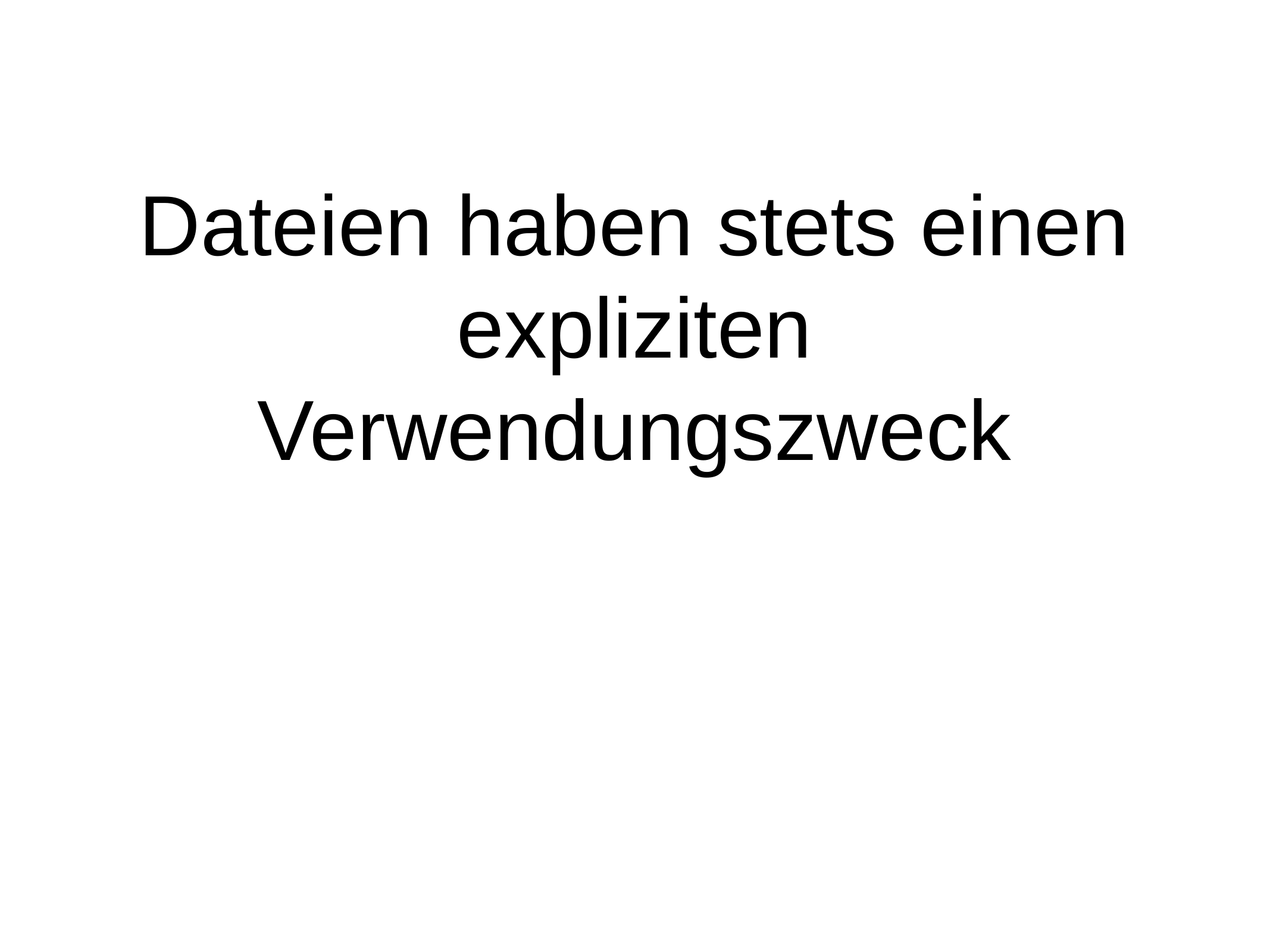

# Dateien haben stets einen expliziten Verwendungszweck